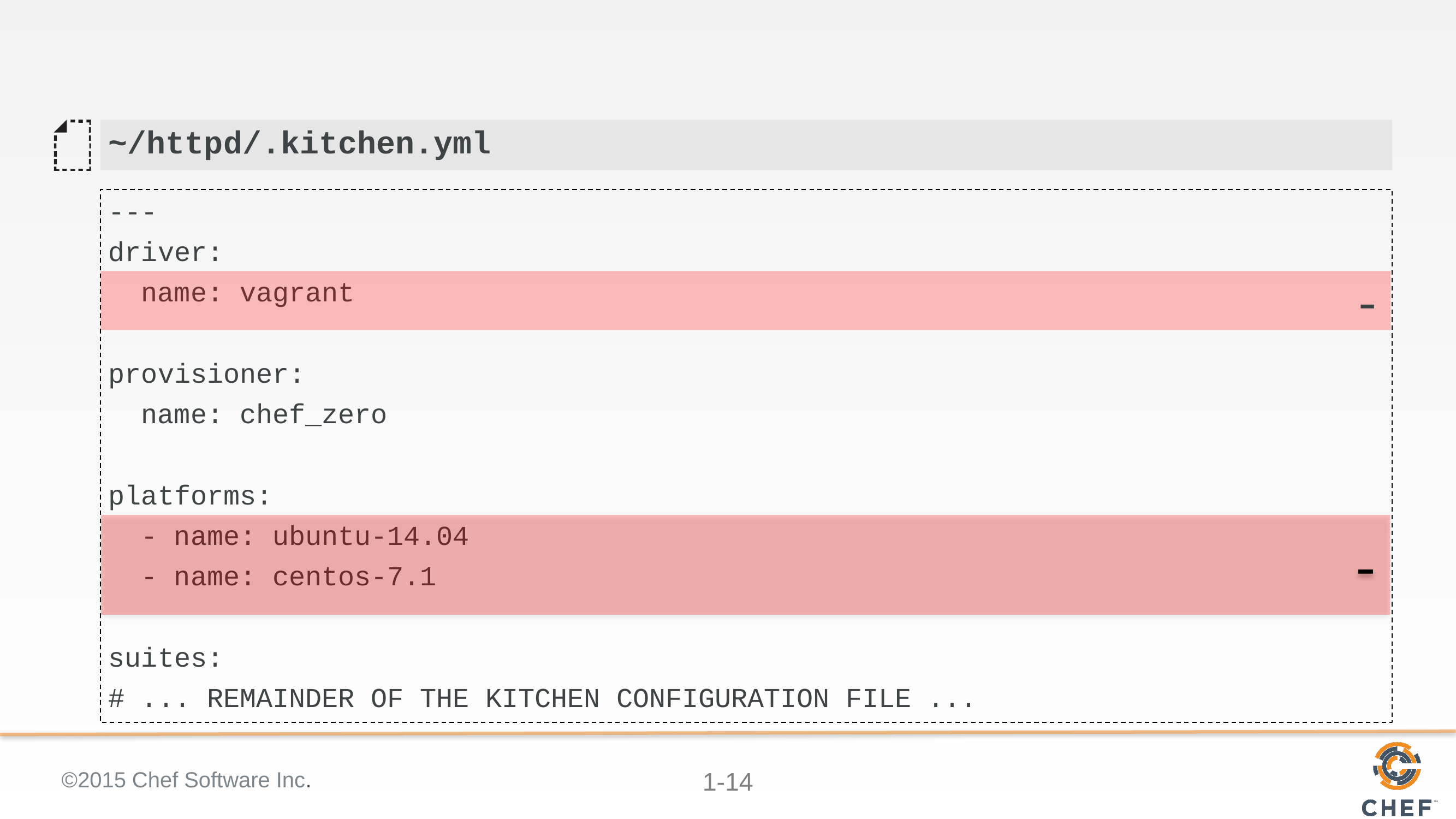

#
~/httpd/.kitchen.yml
---
driver:
  name: vagrant

provisioner:
  name: chef_zero

platforms:
  - name: ubuntu-14.04
  - name: centos-7.1

suites:
# ... REMAINDER OF THE KITCHEN CONFIGURATION FILE ...
-
-